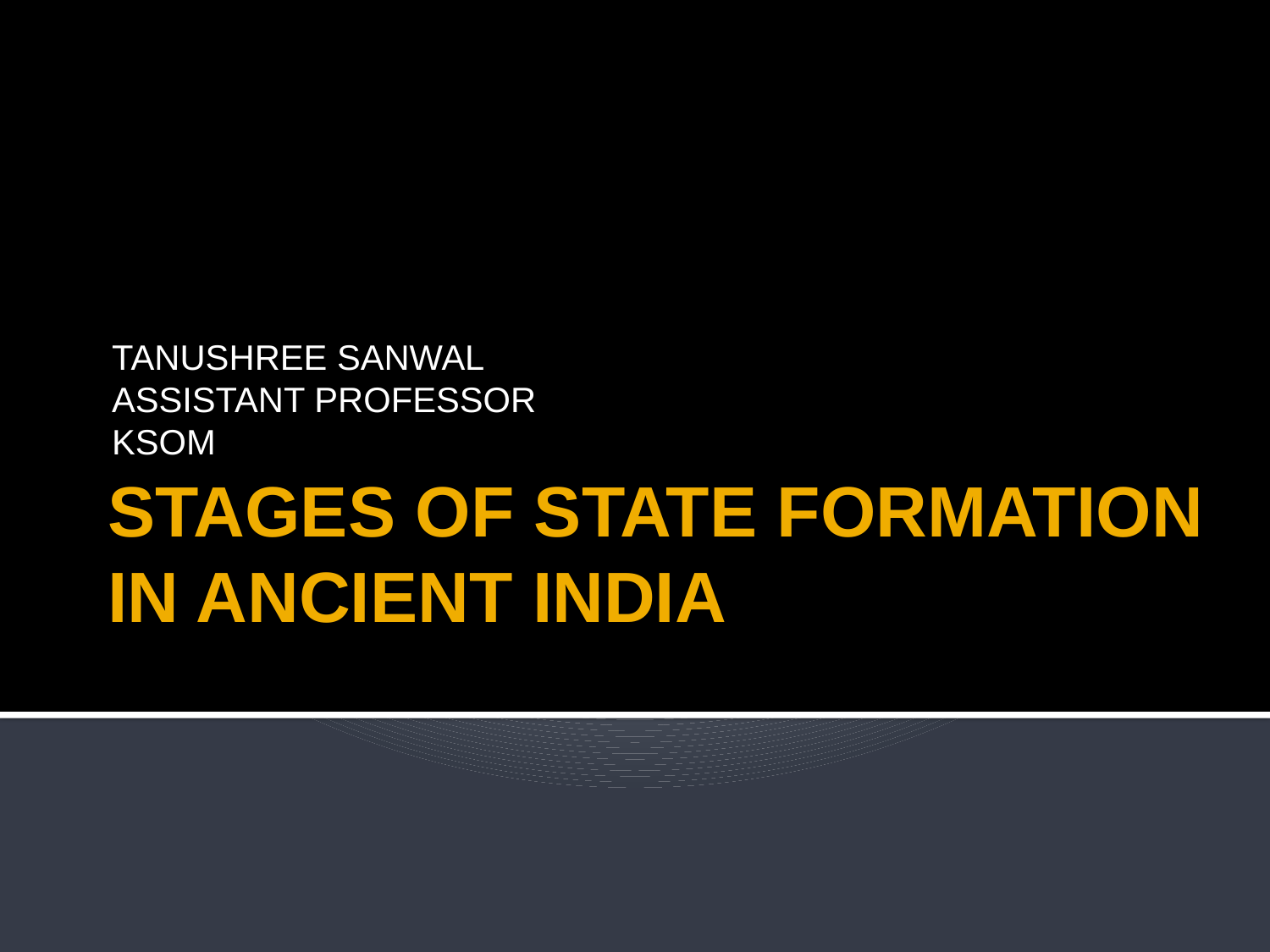

TANUSHREE SANWAL
ASSISTANT PROFESSOR
KSOM
# STAGES OF STATE FORMATION IN ANCIENT INDIA